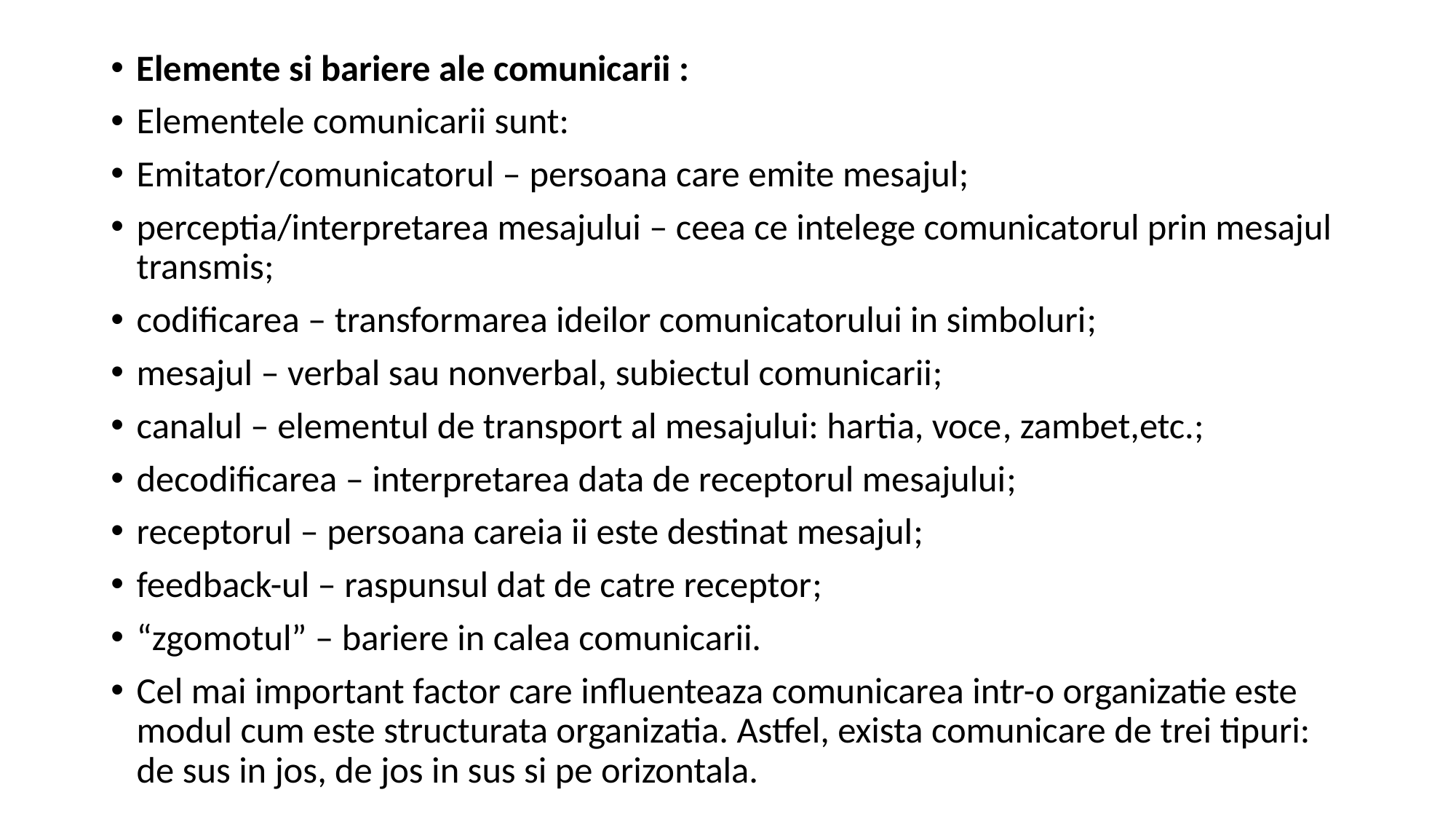

#
Elemente si bariere ale comunicarii :
Elementele comunicarii sunt:
Emitator/comunicatorul – persoana care emite mesajul;
perceptia/interpretarea mesajului – ceea ce intelege comunicatorul prin mesajul transmis;
codificarea – transformarea ideilor comunicatorului in simboluri;
mesajul – verbal sau nonverbal, subiectul comunicarii;
canalul – elementul de transport al mesajului: hartia, voce, zambet,etc.;
decodificarea – interpretarea data de receptorul mesajului;
receptorul – persoana careia ii este destinat mesajul;
feedback-ul – raspunsul dat de catre receptor;
“zgomotul” – bariere in calea comunicarii.
Cel mai important factor care influenteaza comunicarea intr-o organizatie este modul cum este structurata organizatia. Astfel, exista comunicare de trei tipuri: de sus in jos, de jos in sus si pe orizontala.